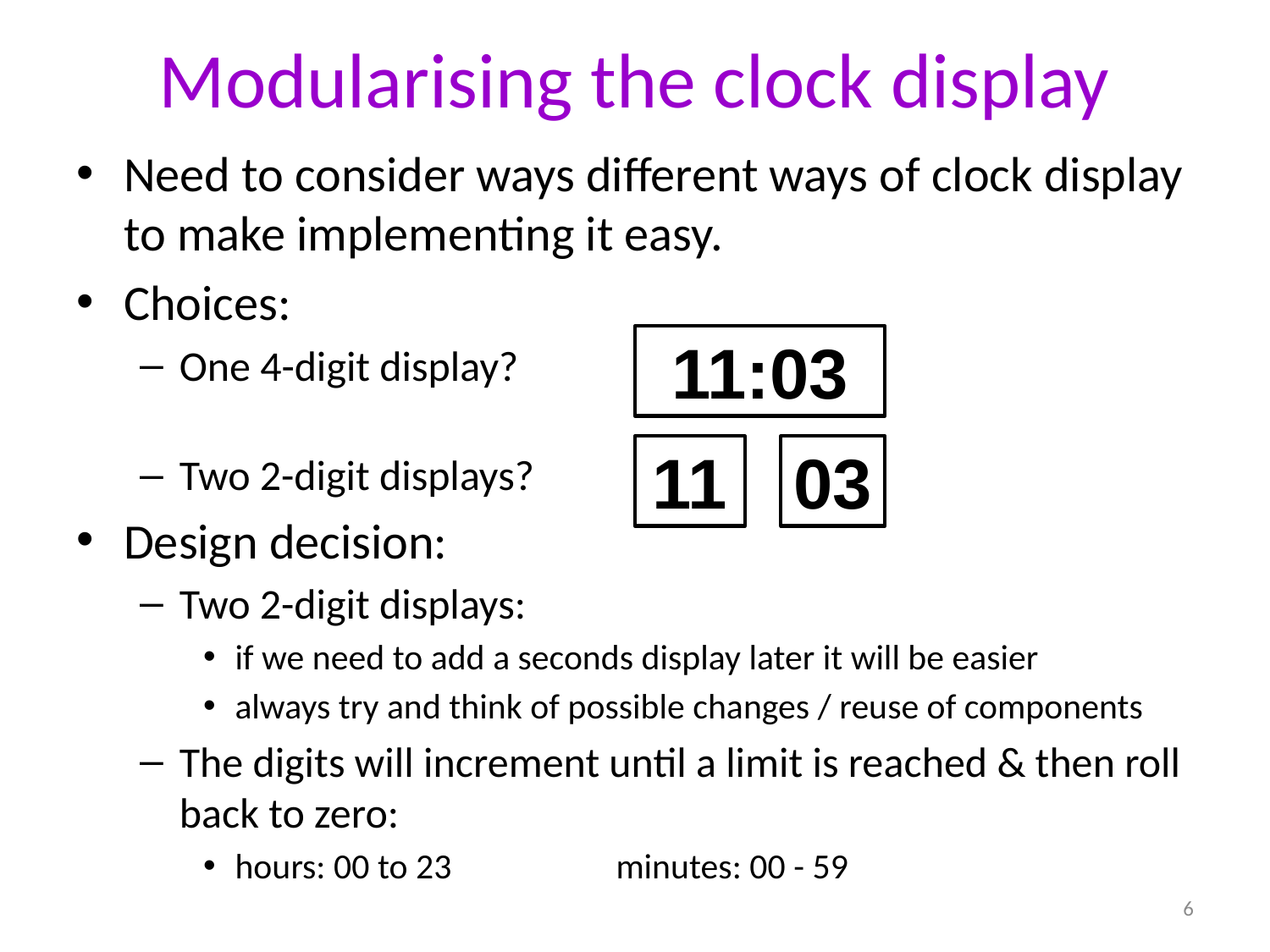

# Modularising the clock display
Need to consider ways different ways of clock display to make implementing it easy.
Choices:
One 4-digit display?
Two 2-digit displays?
Design decision:
Two 2-digit displays:
if we need to add a seconds display later it will be easier
always try and think of possible changes / reuse of components
The digits will increment until a limit is reached & then roll back to zero:
hours: 00 to 23		minutes: 00 - 59

11:03
11
03
6